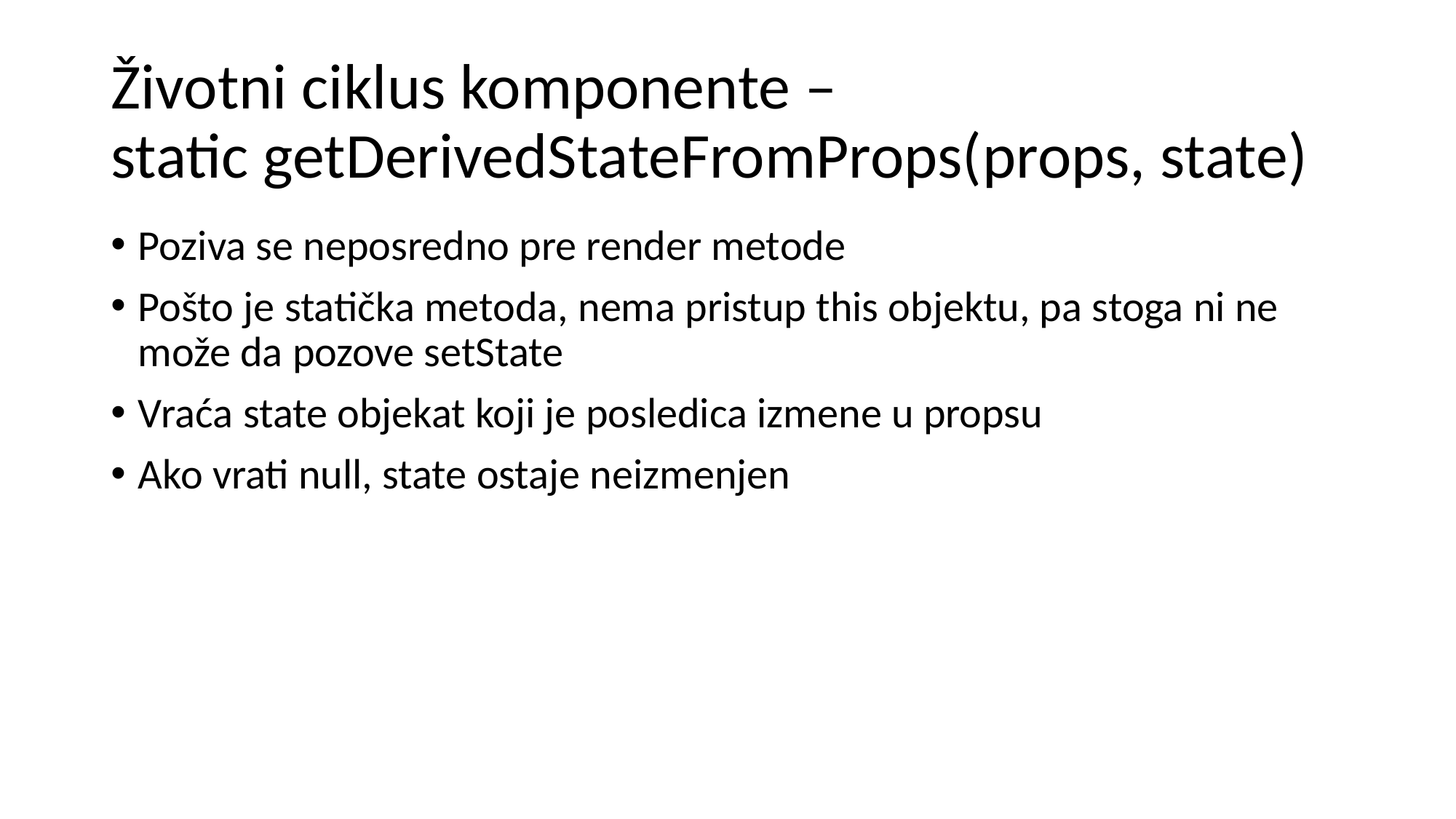

# Životni ciklus komponente – static getDerivedStateFromProps(props, state)
Poziva se neposredno pre render metode
Pošto je statička metoda, nema pristup this objektu, pa stoga ni ne može da pozove setState
Vraća state objekat koji je posledica izmene u propsu
Ako vrati null, state ostaje neizmenjen